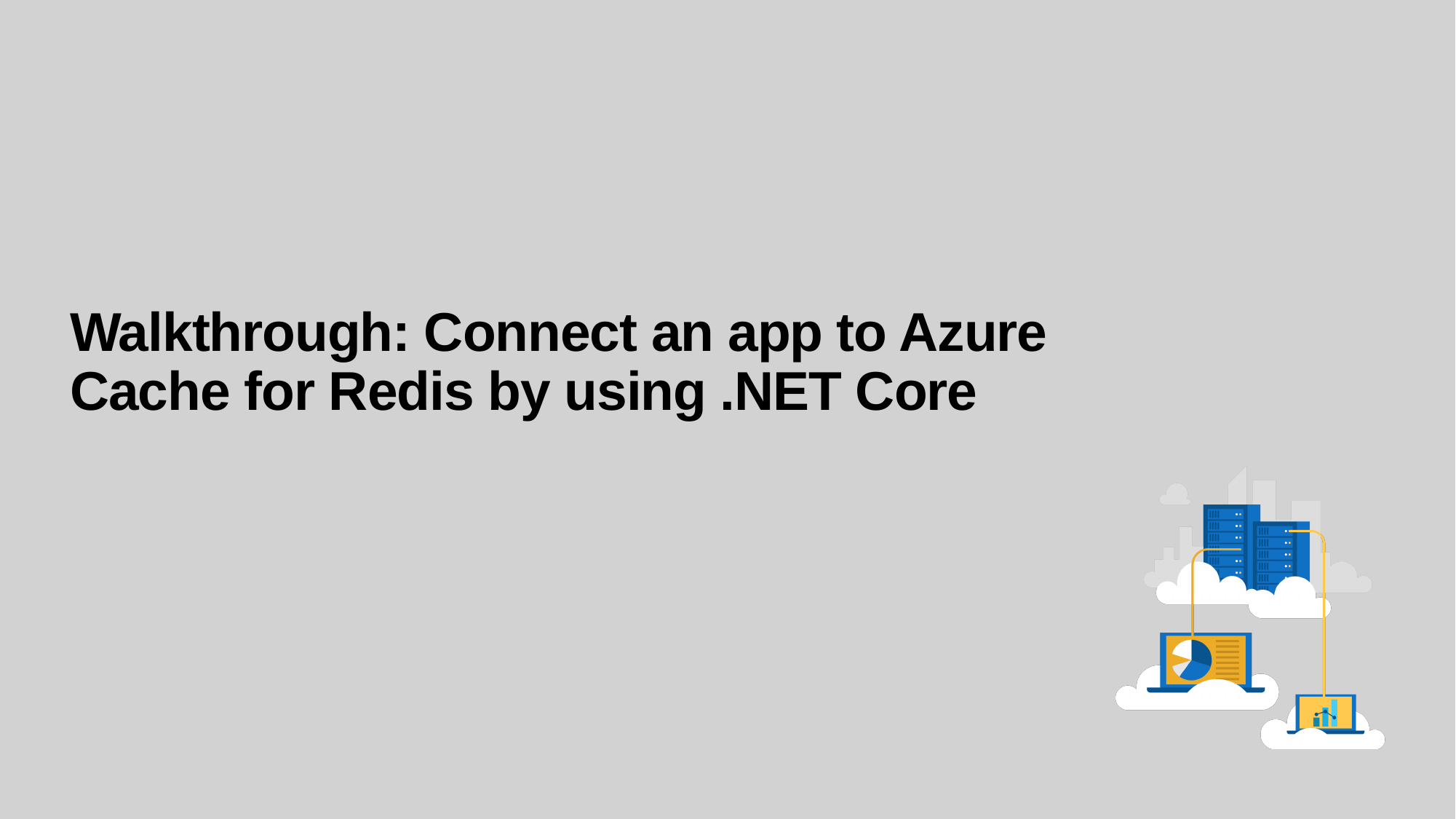

# Walkthrough: Connect an app to Azure Cache for Redis by using .NET Core